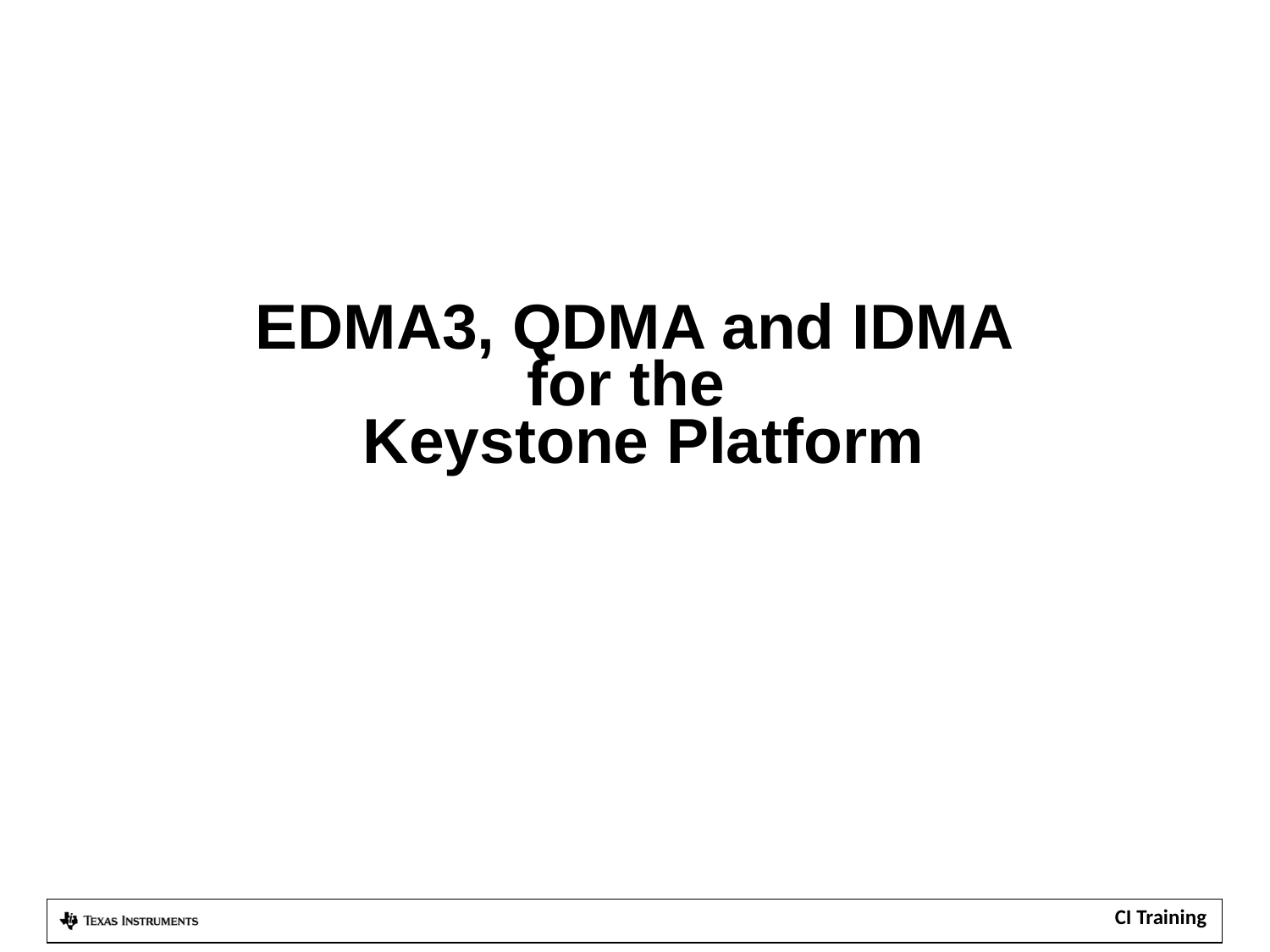

# EDMA3, QDMA and IDMA for the Keystone Platform